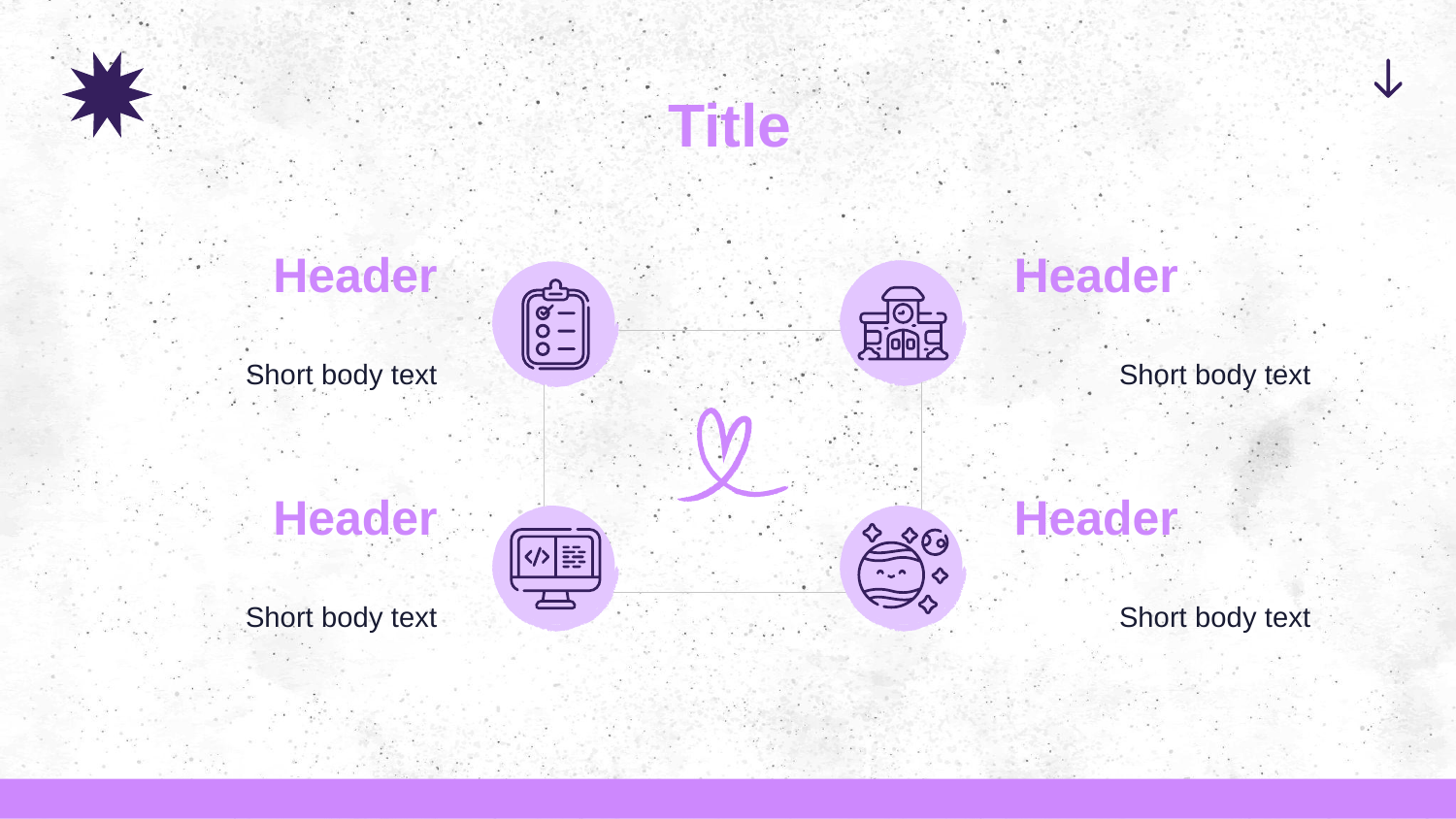

# Title
Header
Header

Short body text
Short body text

Header
Header

Short body text
Short body text